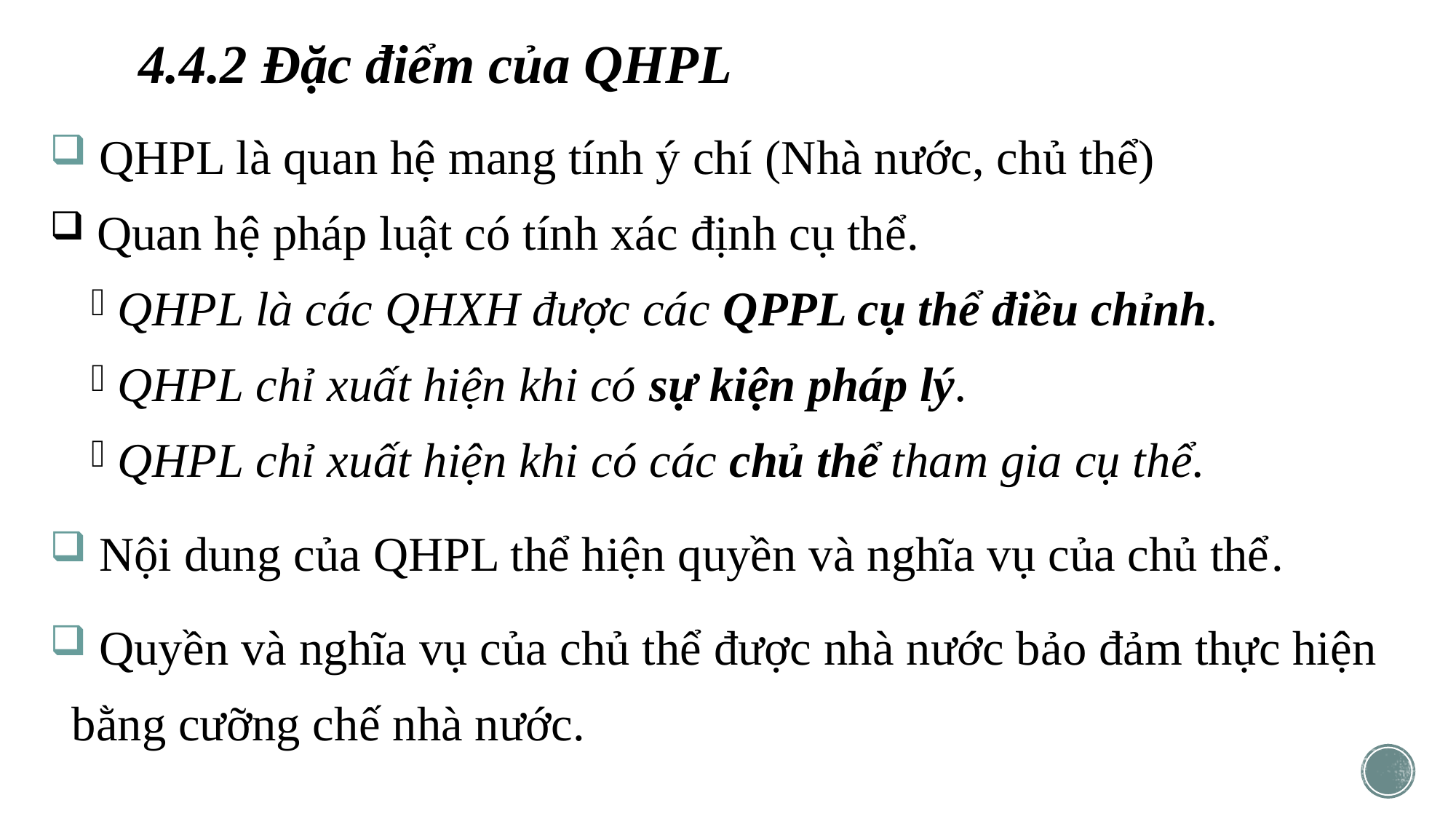

# 4.4.2 Đặc điểm của QHPL
 QHPL là quan hệ mang tính ý chí (Nhà nước, chủ thể)
 Quan hệ pháp luật có tính xác định cụ thể.
 QHPL là các QHXH được các QPPL cụ thể điều chỉnh.
 QHPL chỉ xuất hiện khi có sự kiện pháp lý.
 QHPL chỉ xuất hiện khi có các chủ thể tham gia cụ thể.
 Nội dung của QHPL thể hiện quyền và nghĩa vụ của chủ thể.
 Quyền và nghĩa vụ của chủ thể được nhà nước bảo đảm thực hiện bằng cưỡng chế nhà nước.